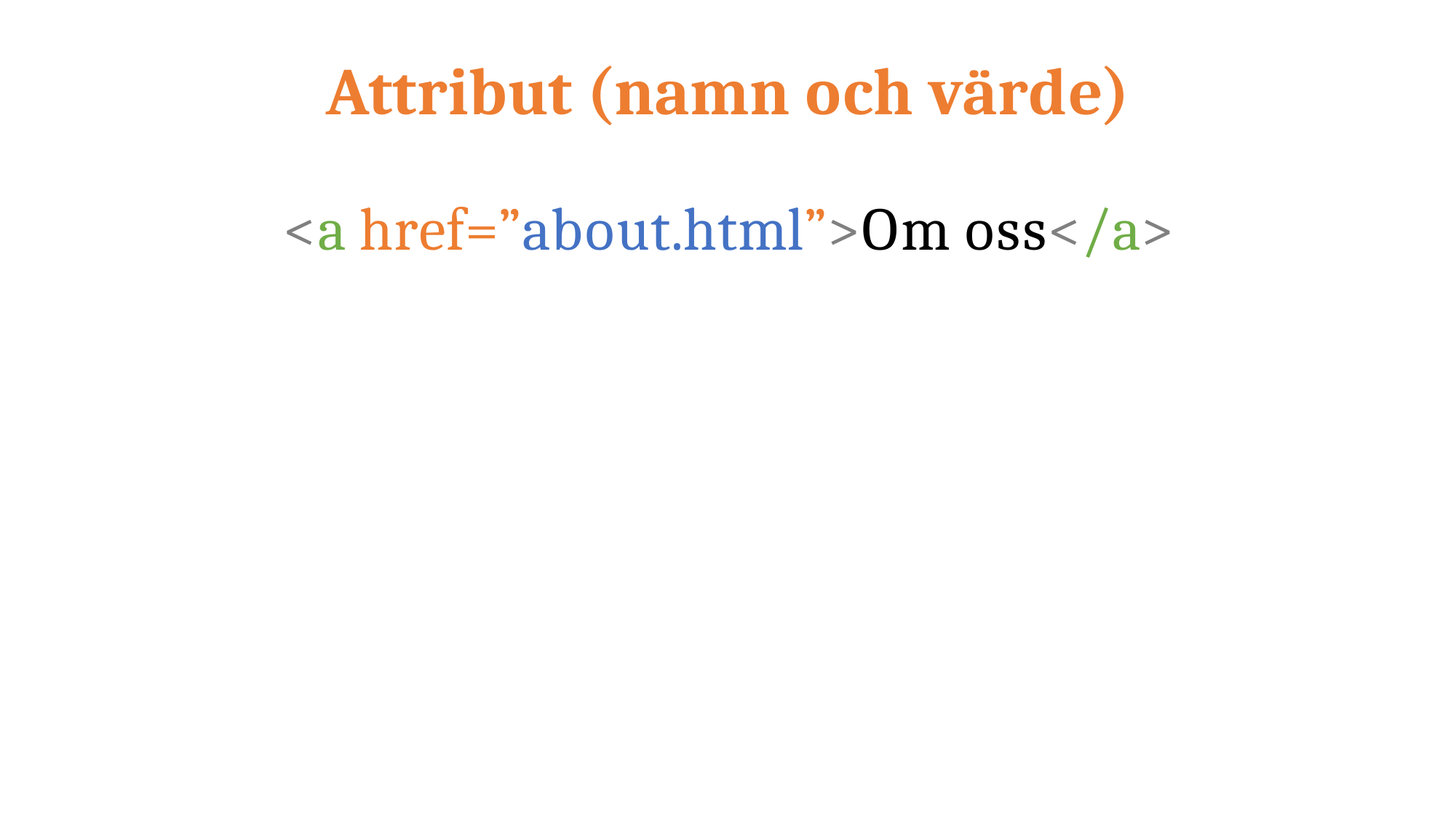

# Attribut (namn och värde)
<a href=”about.html”>Om oss</a>